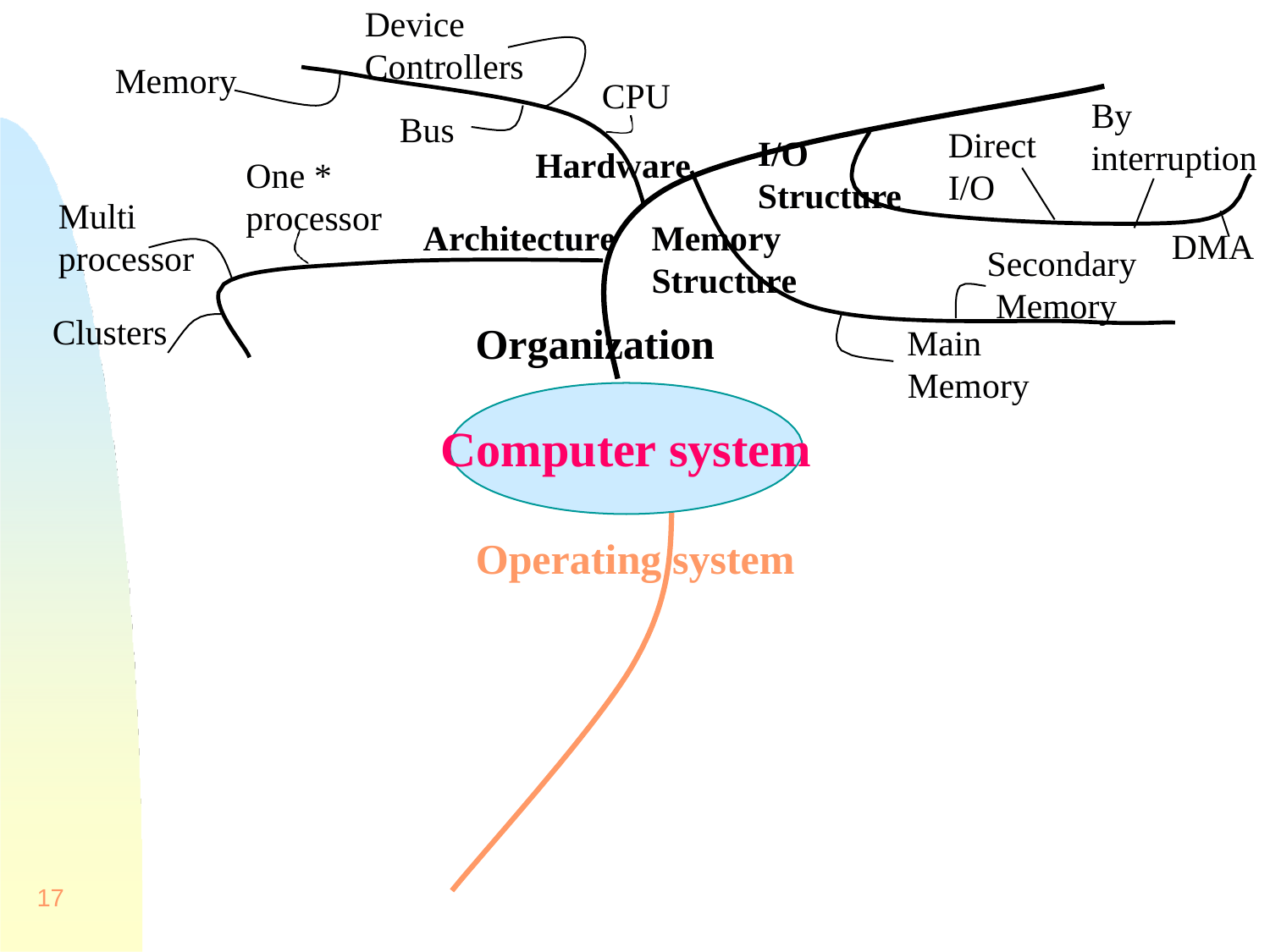

Device  Controllers
Bus

Memory

CPU
Hardware

By
interruption
Direct
I/O
I/O
Structure
One *
processor

Multi
processor
Architecture
Memory
Structure
DMA

Secondary  Memory
Clusters
Organization
Main
Memory
Computer system

Operating system
17